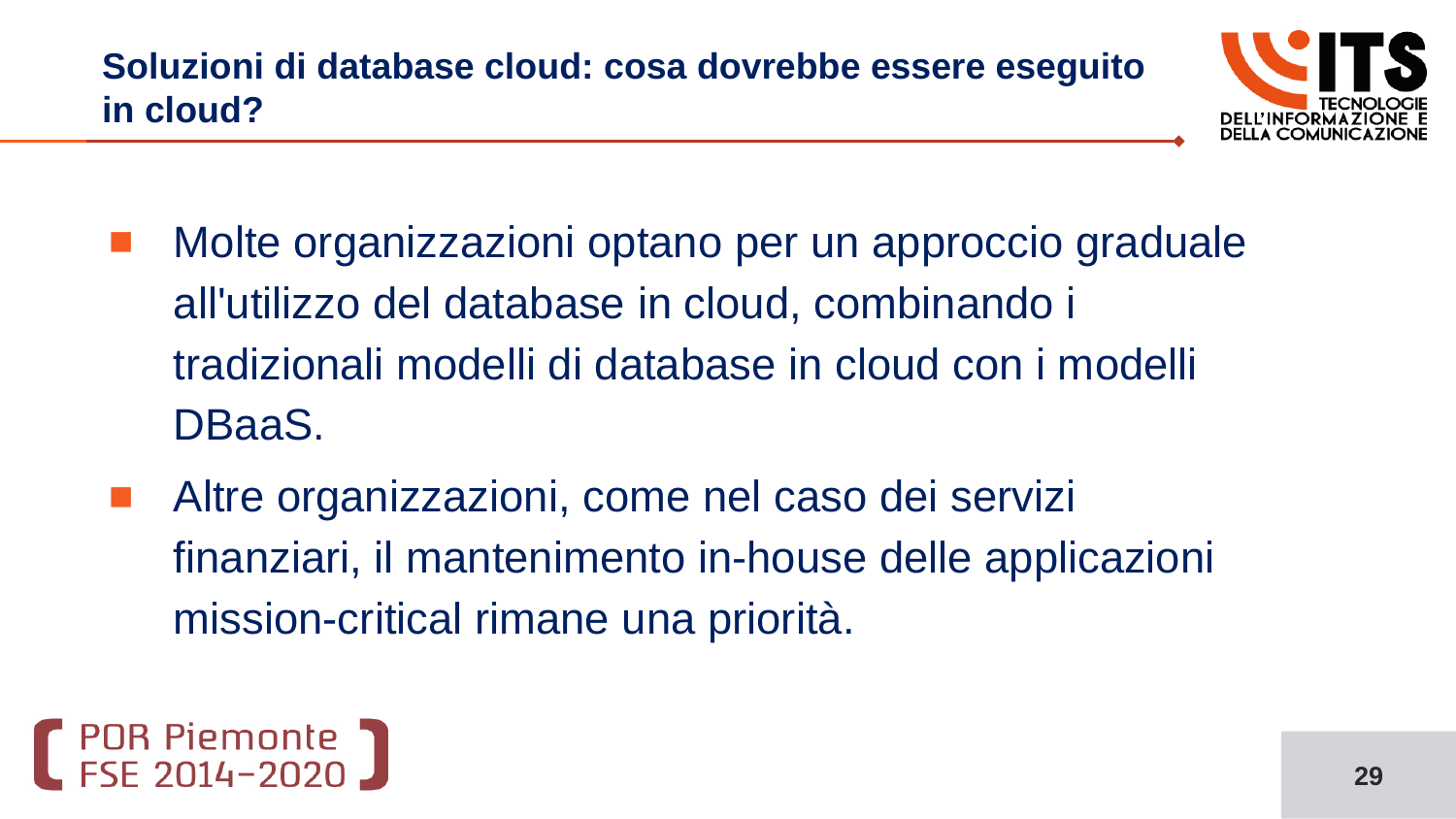

# Soluzioni di database cloud: cosa dovrebbe essere eseguito in cloud?
Molte organizzazioni optano per un approccio graduale all'utilizzo del database in cloud, combinando i tradizionali modelli di database in cloud con i modelli DBaaS.
Altre organizzazioni, come nel caso dei servizi finanziari, il mantenimento in-house delle applicazioni mission-critical rimane una priorità.

29